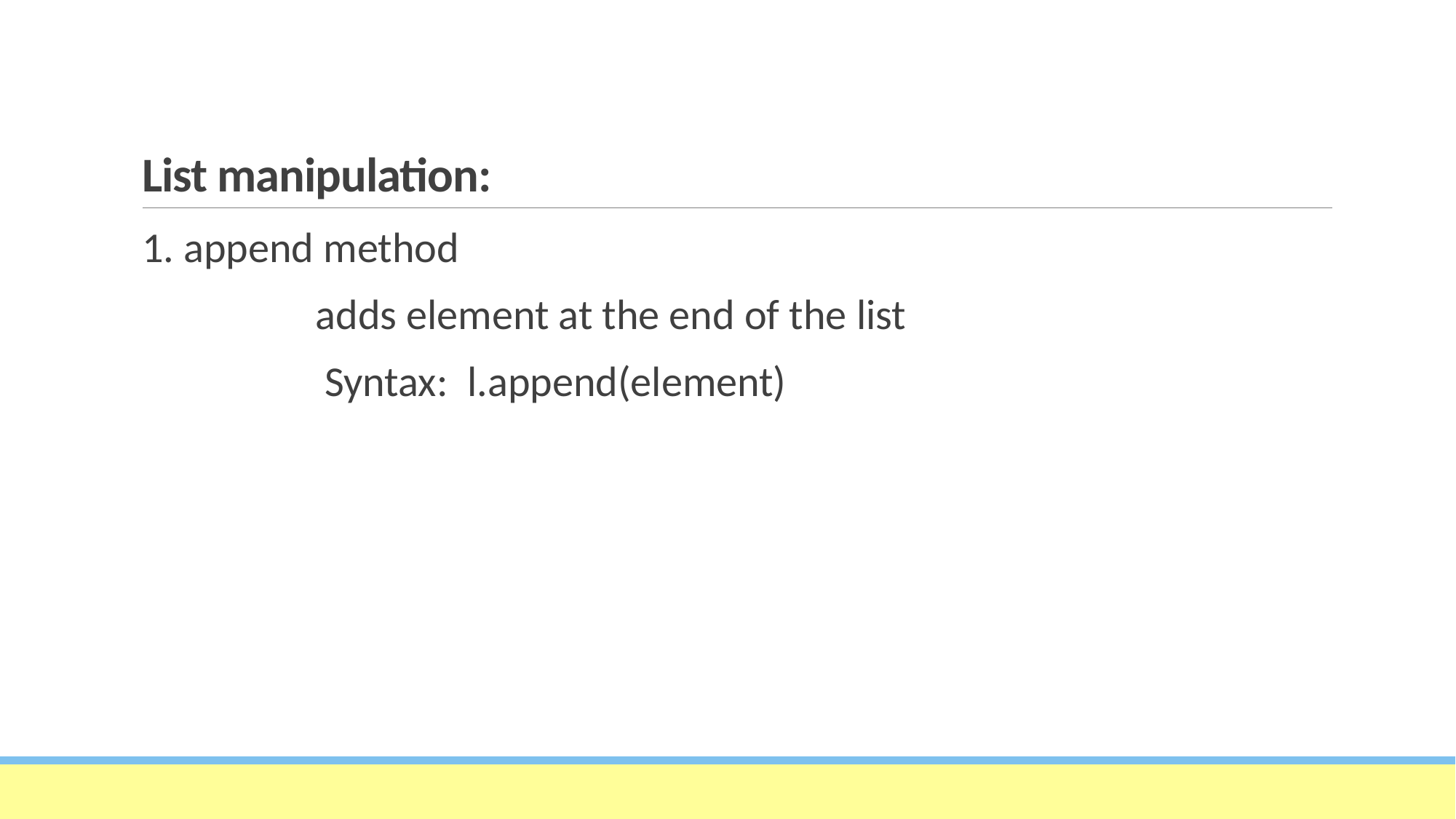

# List manipulation:
1. append method
                  adds element at the end of the list
                   Syntax:  l.append(element)